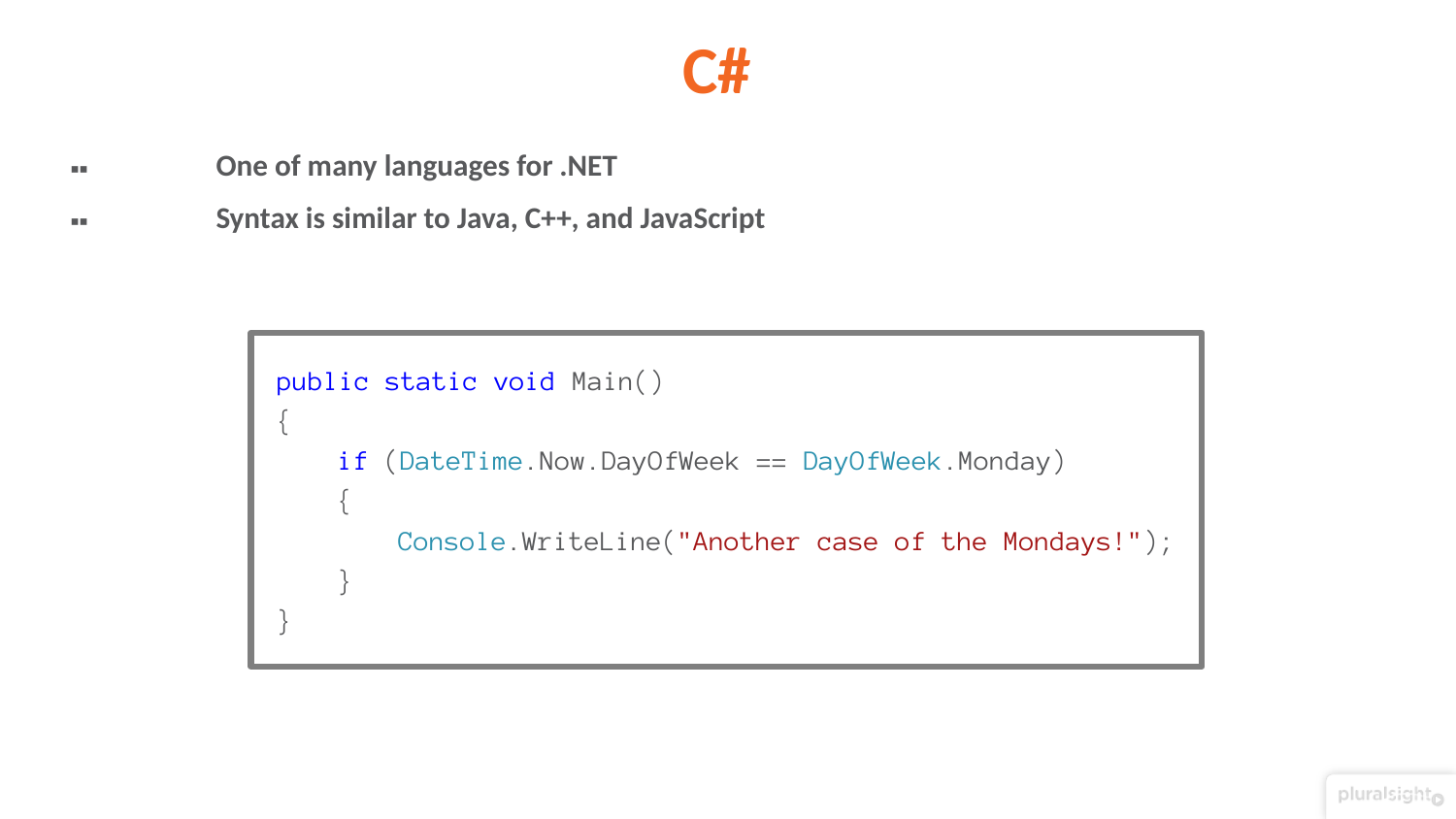

# C#
▪▪	One of many languages for .NET
▪▪	Syntax is similar to Java, C++, and JavaScript

public static void Main()
{
if (DateTime.Now.DayOfWeek == DayOfWeek.Monday)
{
Console.WriteLine("Another case of the Mondays!");
}
}